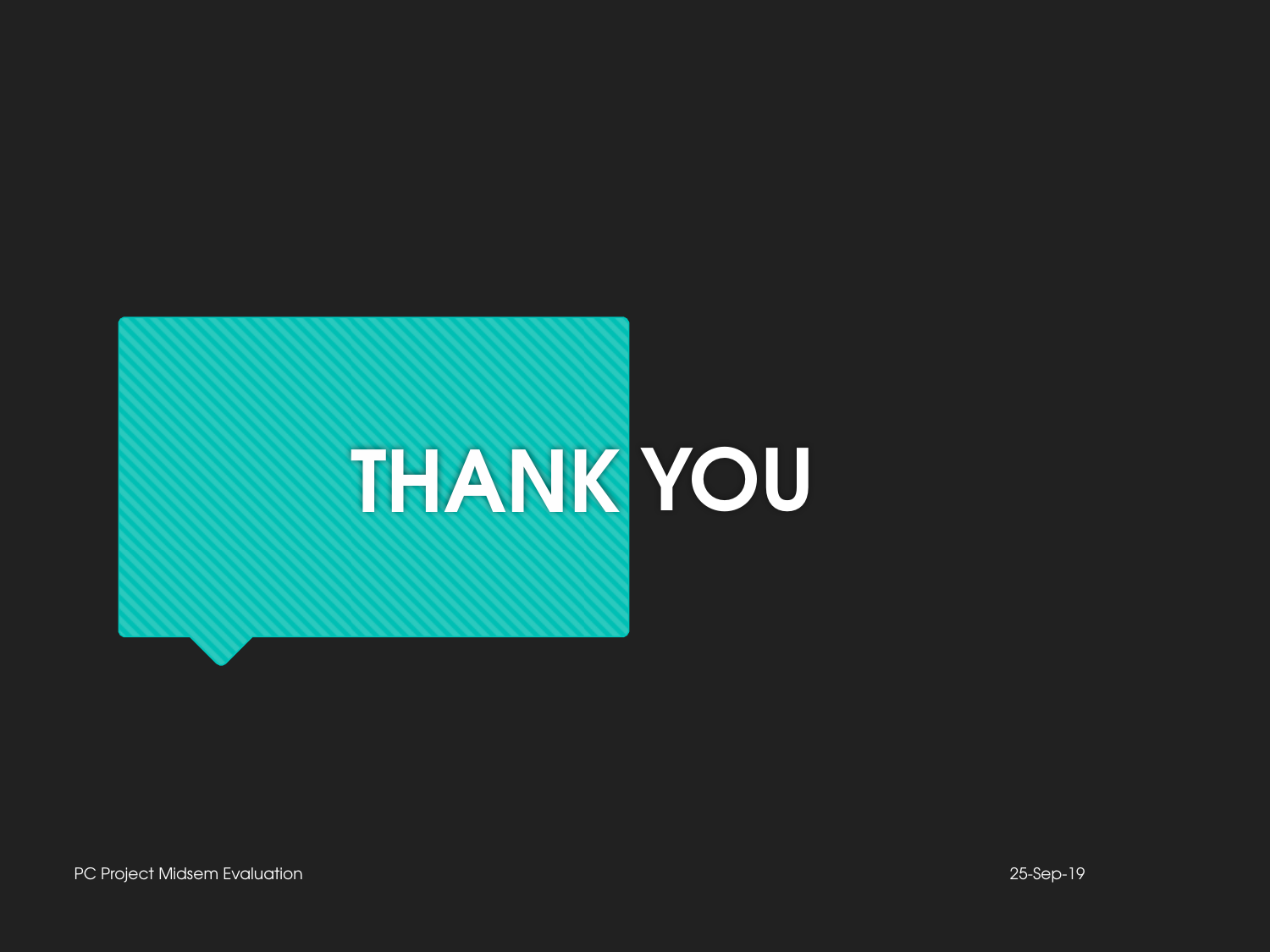

# THANK
YOU
PC Project Midsem Evaluation
25-Sep-19